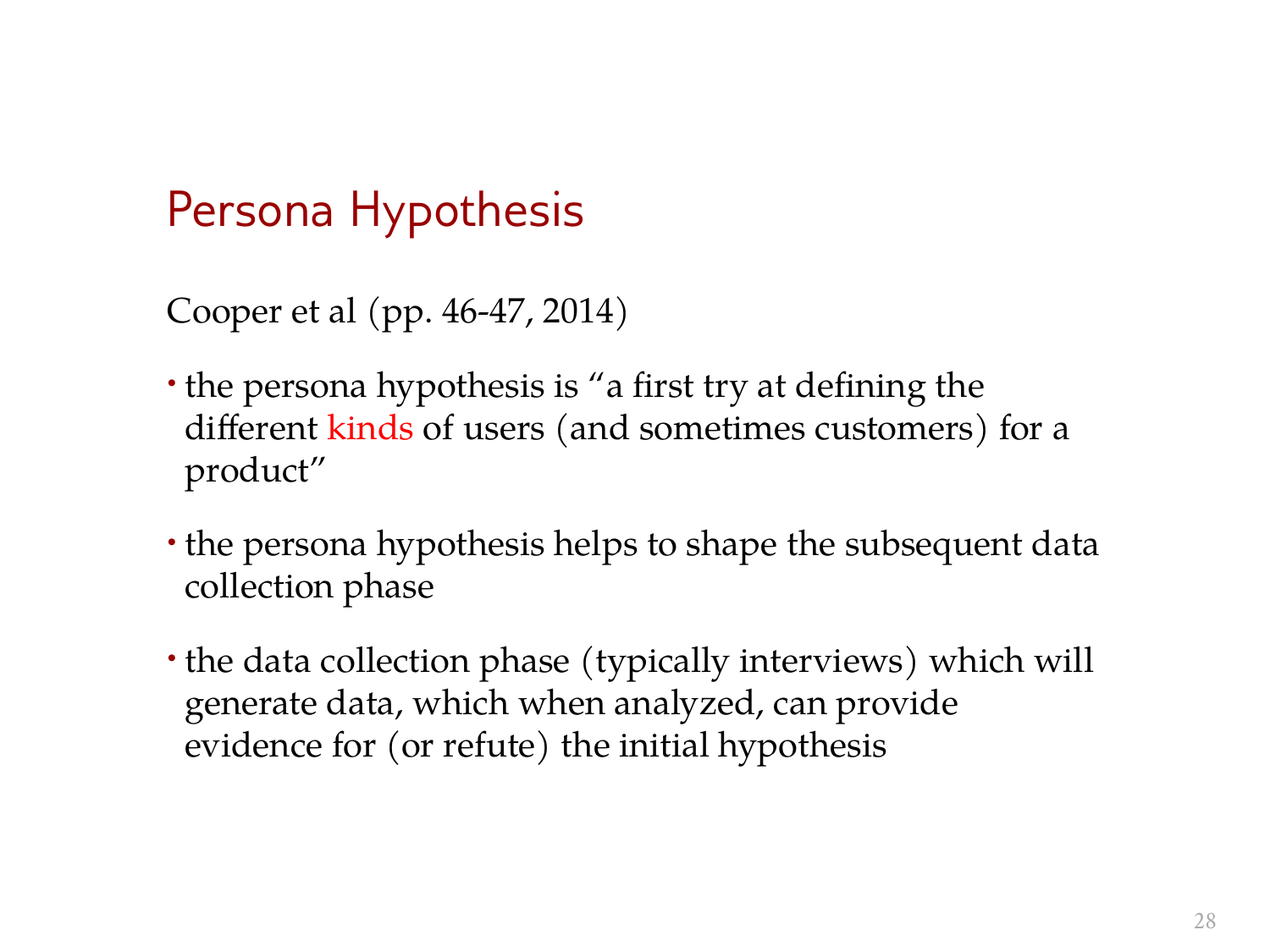

# Persona Hypothesis
Cooper et al (pp. 46-47, 2014)
the persona hypothesis is “a first try at defining the different kinds of users (and sometimes customers) for a product”
the persona hypothesis helps to shape the subsequent data collection phase
the data collection phase (typically interviews) which will generate data, which when analyzed, can provide evidence for (or refute) the initial hypothesis

28